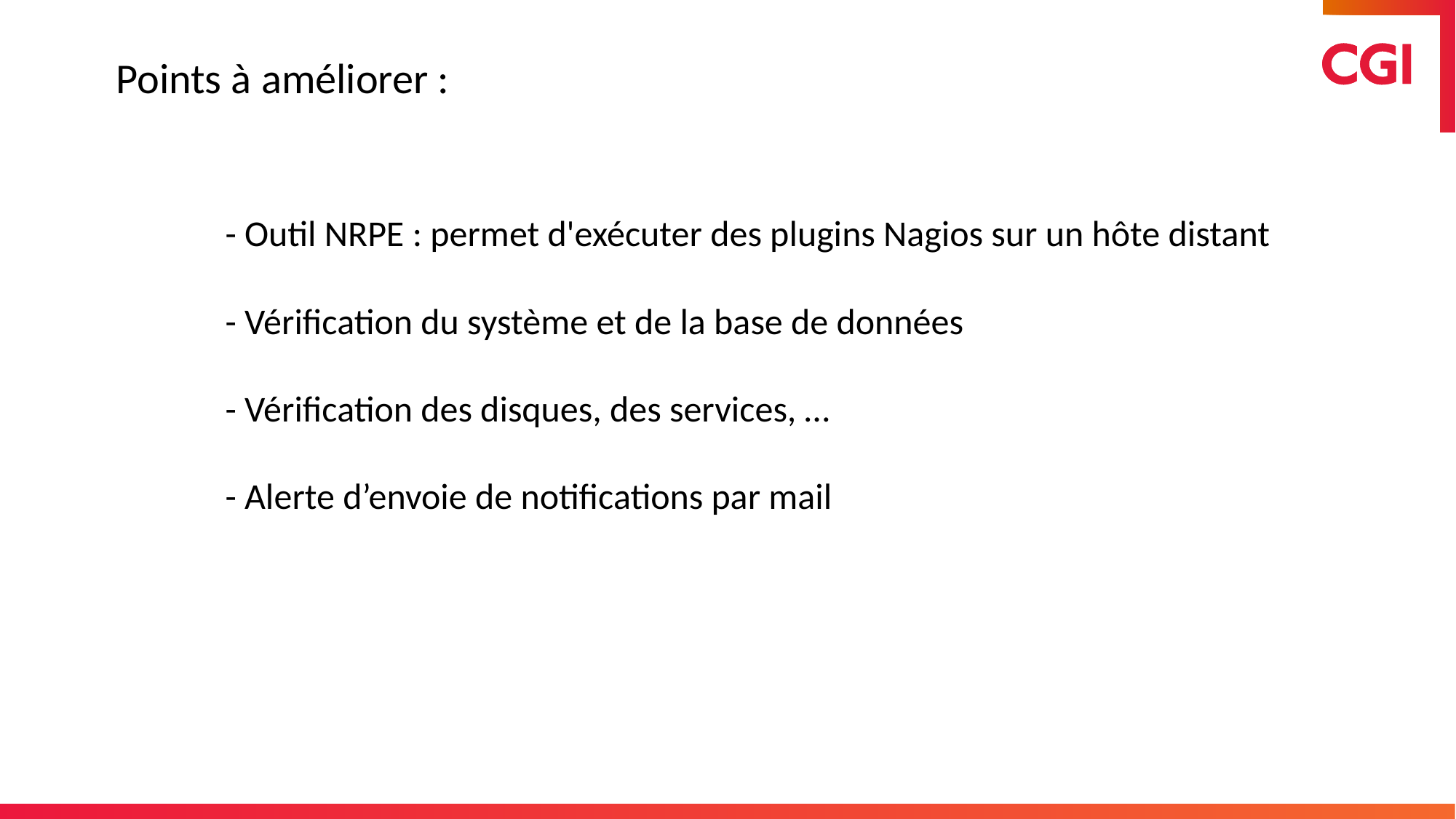

Points à améliorer :

	- Outil NRPE : permet d'exécuter des plugins Nagios sur un hôte distant

	- Vérification du système et de la base de données

	- Vérification des disques, des services, …

	- Alerte d’envoie de notifications par mail